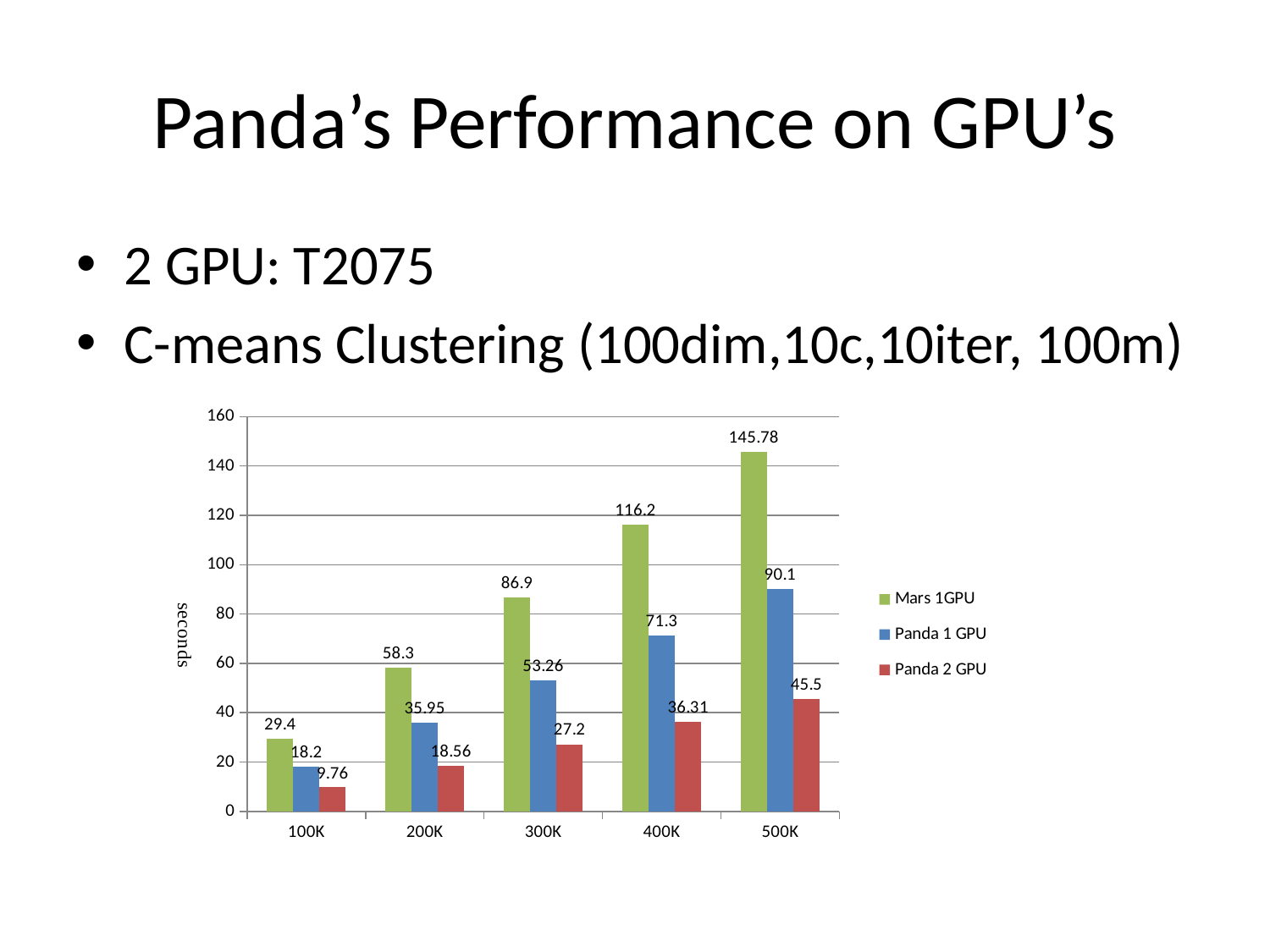

# Panda’s Performance on GPU’s
2 GPU: T2075
C-means Clustering (100dim,10c,10iter, 100m)

### Chart

| Category |  |  |  |
|---|---|---|---|
|  | 29.4 | 18.2 | 9.76 |
|  | 58.3 | 35.95 | 18.56 |
|  | 86.9 | 53.26 | 27.2 |
|  | 116.2 | 71.3 | 36.31 |
|  | 145.78 | 90.1 | 45.5 |